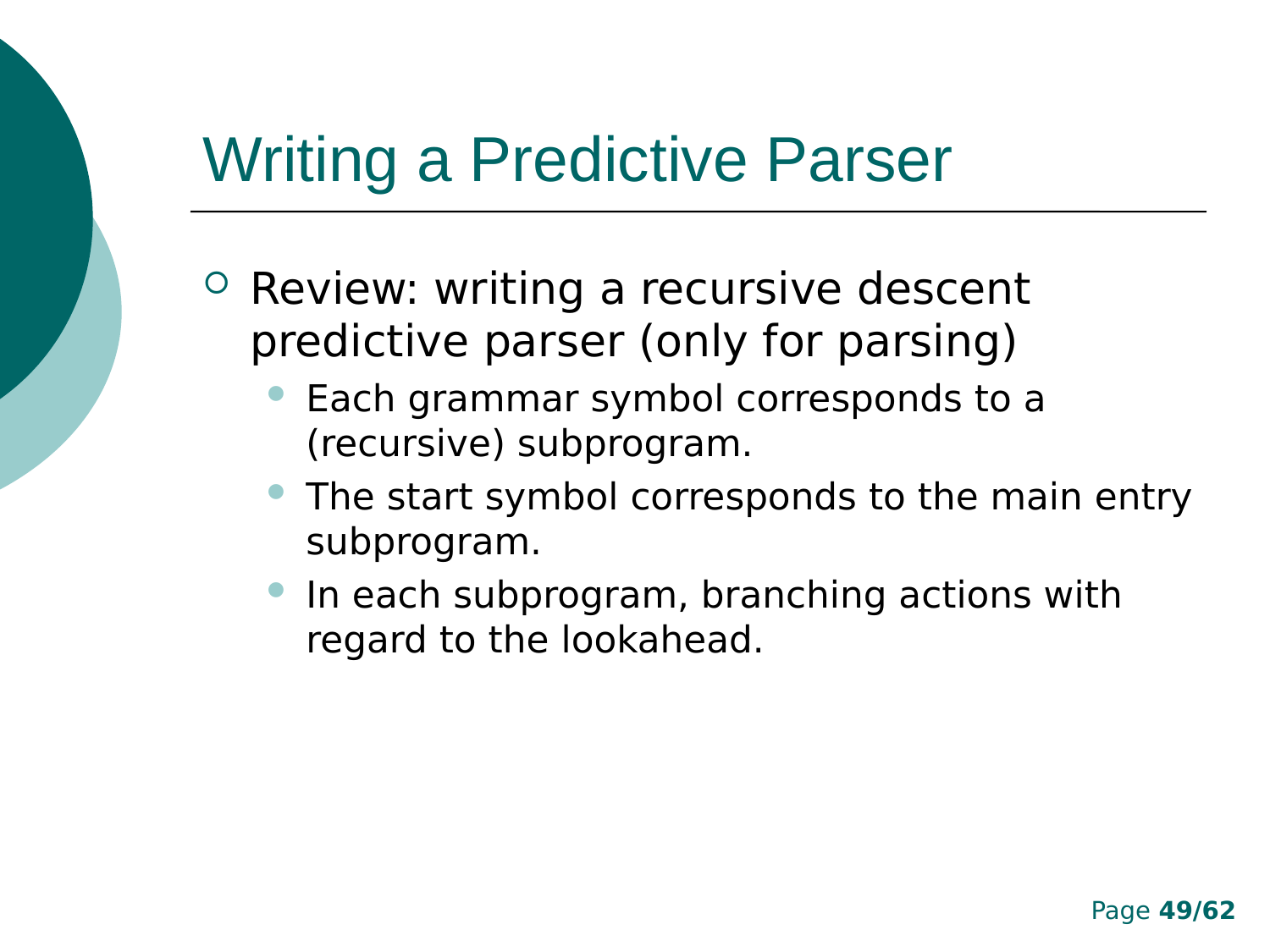

# Writing a Predictive Parser
Review: writing a recursive descent predictive parser (only for parsing)
Each grammar symbol corresponds to a (recursive) subprogram.
The start symbol corresponds to the main entry subprogram.
In each subprogram, branching actions with regard to the lookahead.